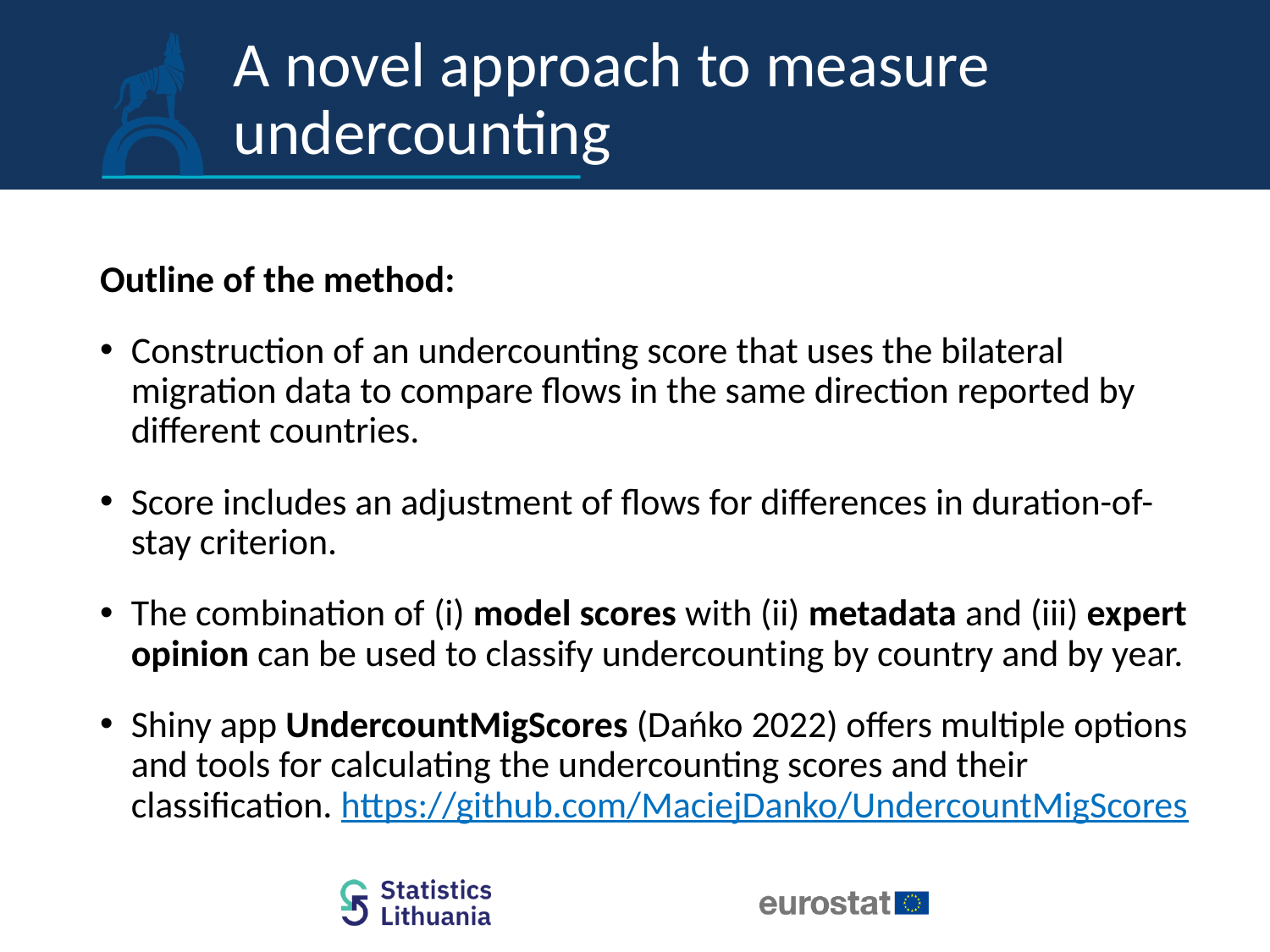

# A novel approach to measure undercounting
Outline of the method:
Construction of an undercounting score that uses the bilateral migration data to compare flows in the same direction reported by different countries.
Score includes an adjustment of flows for differences in duration-of-stay criterion.
The combination of (i) model scores with (ii) metadata and (iii) expert opinion can be used to classify undercounting by country and by year.
Shiny app UndercountMigScores (Dańko 2022) offers multiple options and tools for calculating the undercounting scores and their classification. https://github.com/MaciejDanko/UndercountMigScores